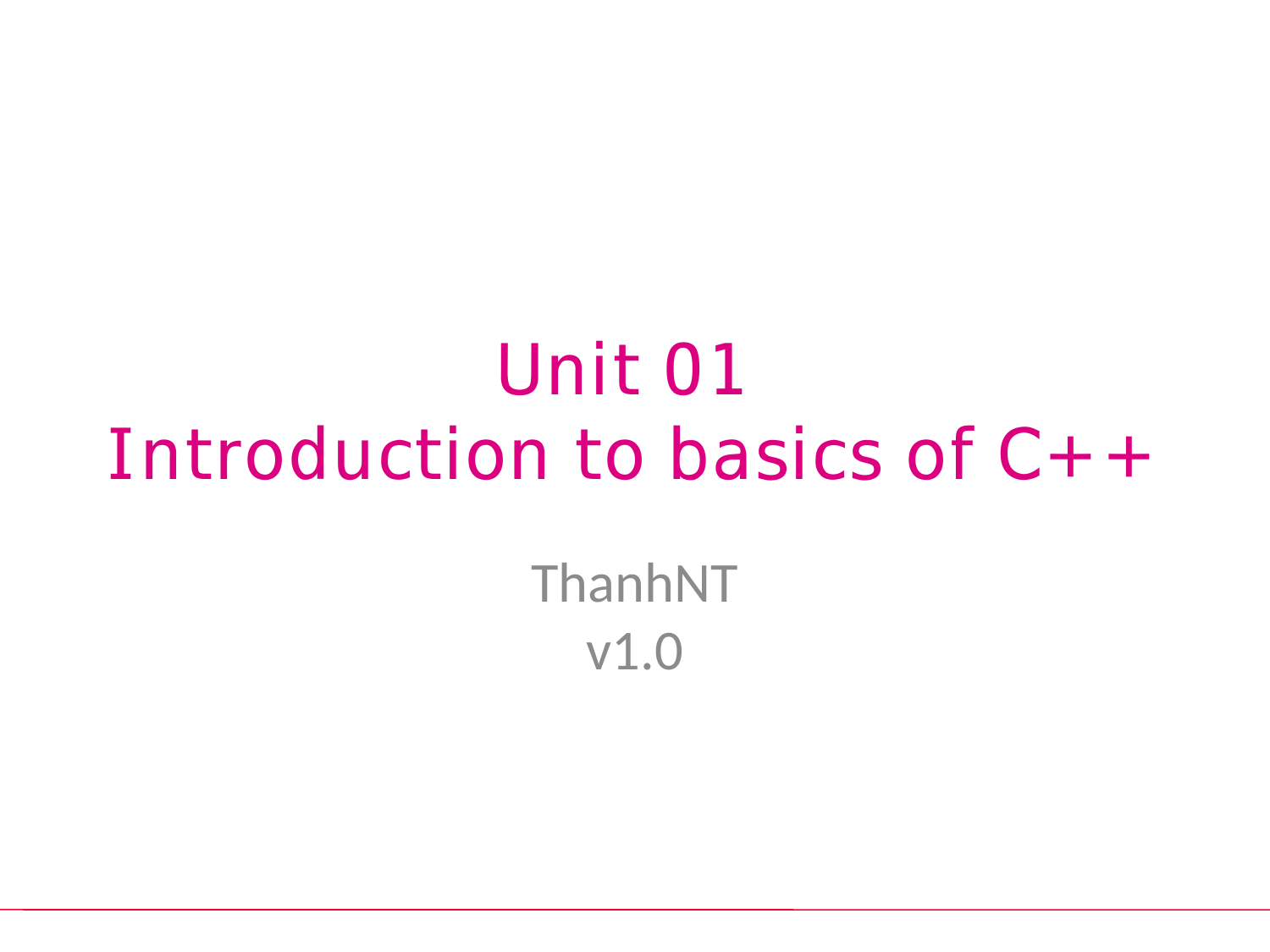

# Unit 01 Introduction to basics of C++
ThanhNT
v1.0